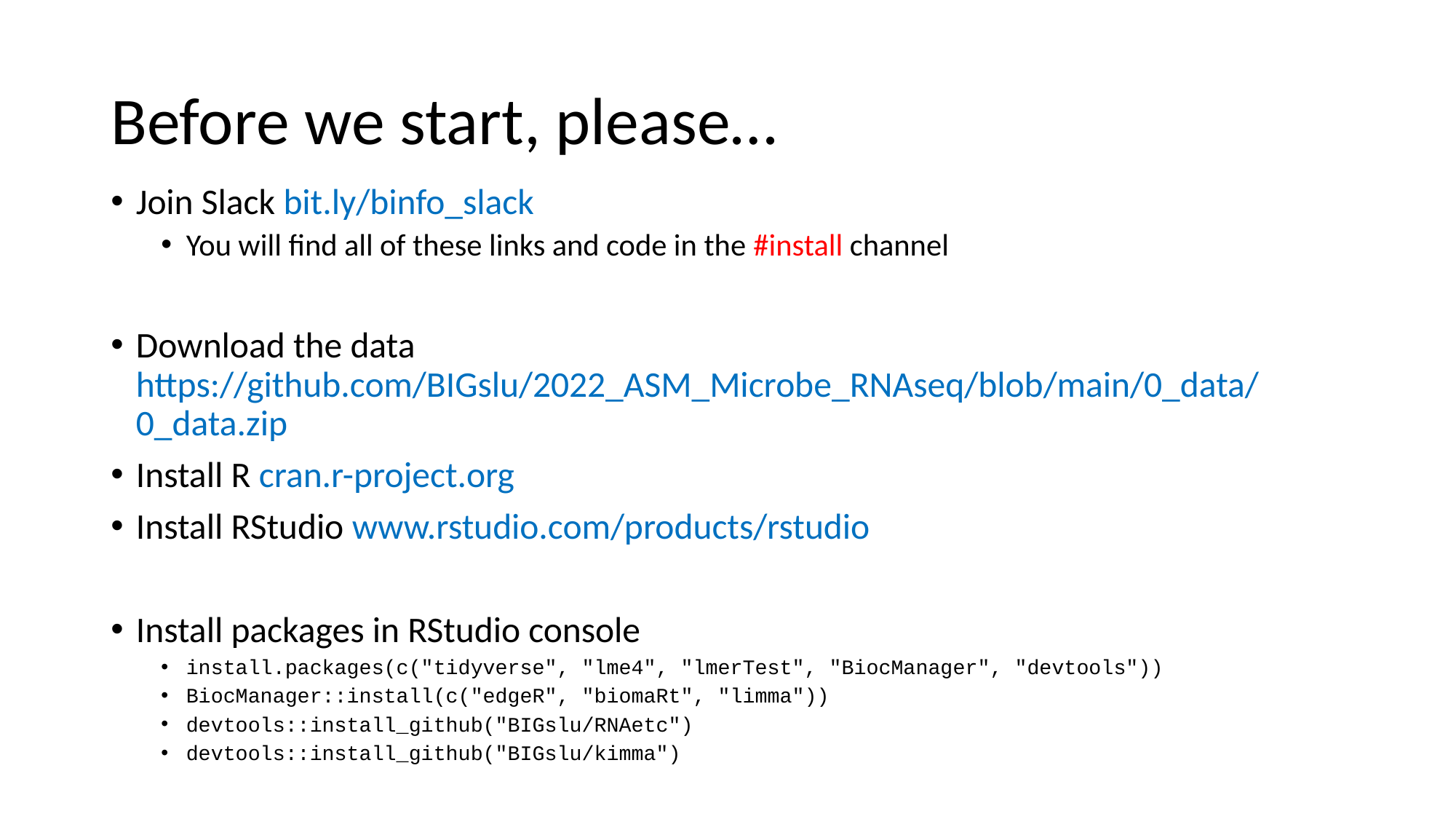

# Before we start, please…
Join Slack bit.ly/binfo_slack
You will find all of these links and code in the #install channel

Download the data https://github.com/BIGslu/2022_ASM_Microbe_RNAseq/blob/main/0_data/0_data.zip
Install R cran.r-project.org
Install RStudio www.rstudio.com/products/rstudio

Install packages in RStudio console
install.packages(c("tidyverse", "lme4", "lmerTest", "BiocManager", "devtools"))
BiocManager::install(c("edgeR", "biomaRt", "limma"))
devtools::install_github("BIGslu/RNAetc")
devtools::install_github("BIGslu/kimma")